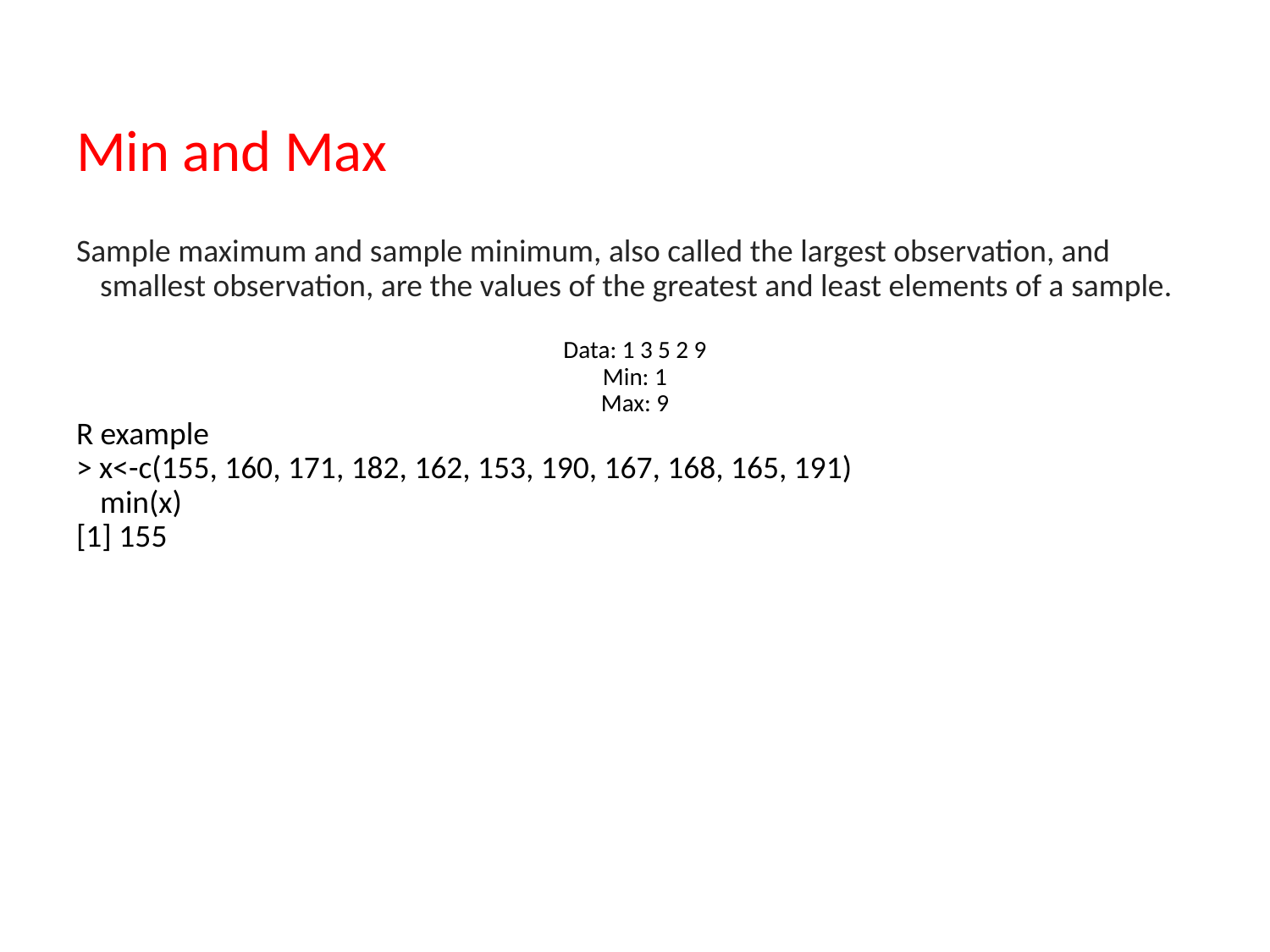

# Min and Max
Sample maximum and sample minimum, also called the largest observation, and smallest observation, are the values of the greatest and least elements of a sample.

Data: 1 3 5 2 9
Min: 1
Max: 9
R example
> x<-c(155, 160, 171, 182, 162, 153, 190, 167, 168, 165, 191)
min(x)
[1] 155